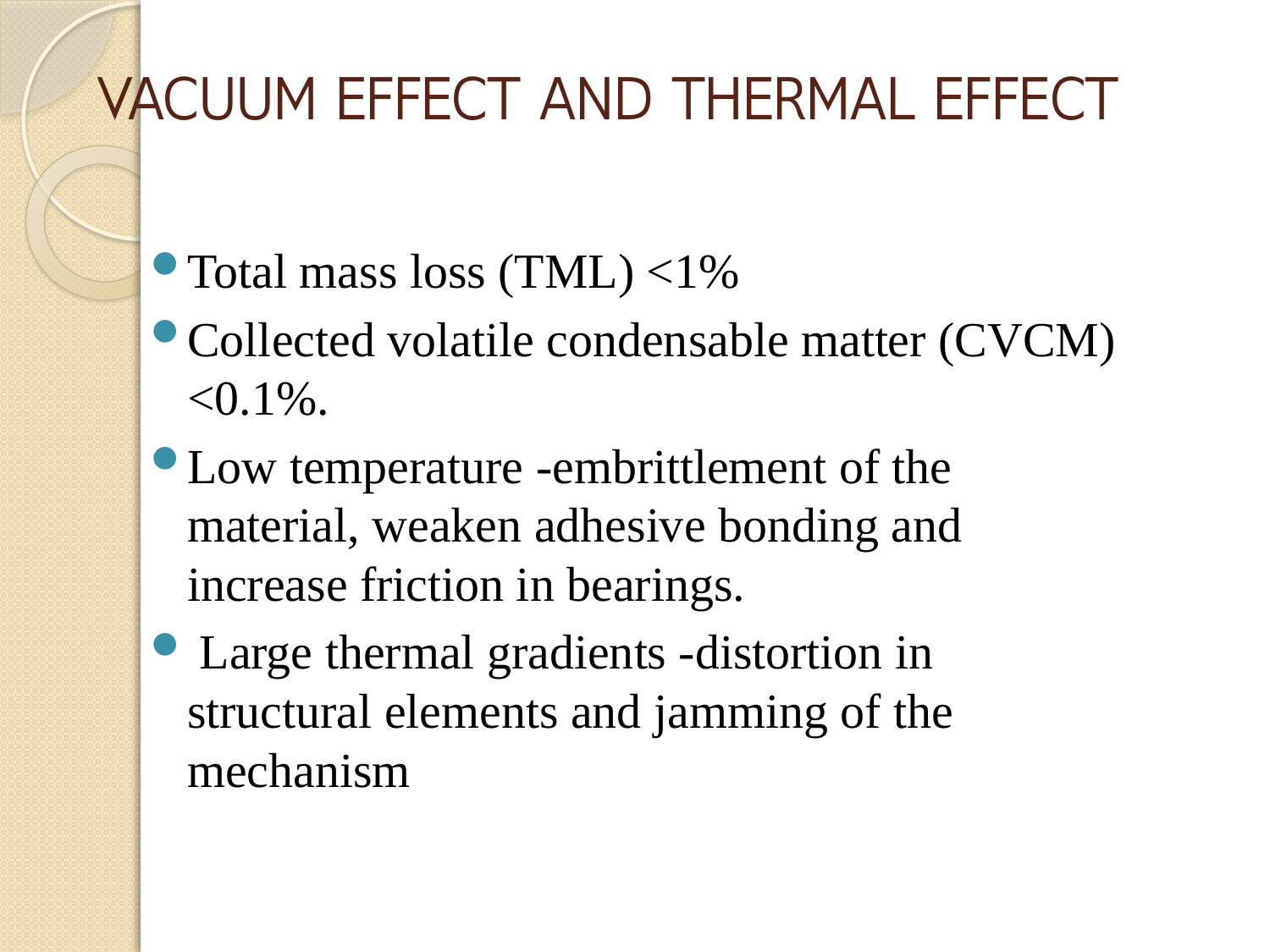

# VACUUM EFFECT AND THERMAL EFFECT
Total mass loss (TML) <1%
Collected volatile condensable matter (CVCM) <0.1%.
Low temperature -embrittlement of the material, weaken adhesive bonding and increase friction in bearings.
 Large thermal gradients -distortion in structural elements and jamming of the mechanism